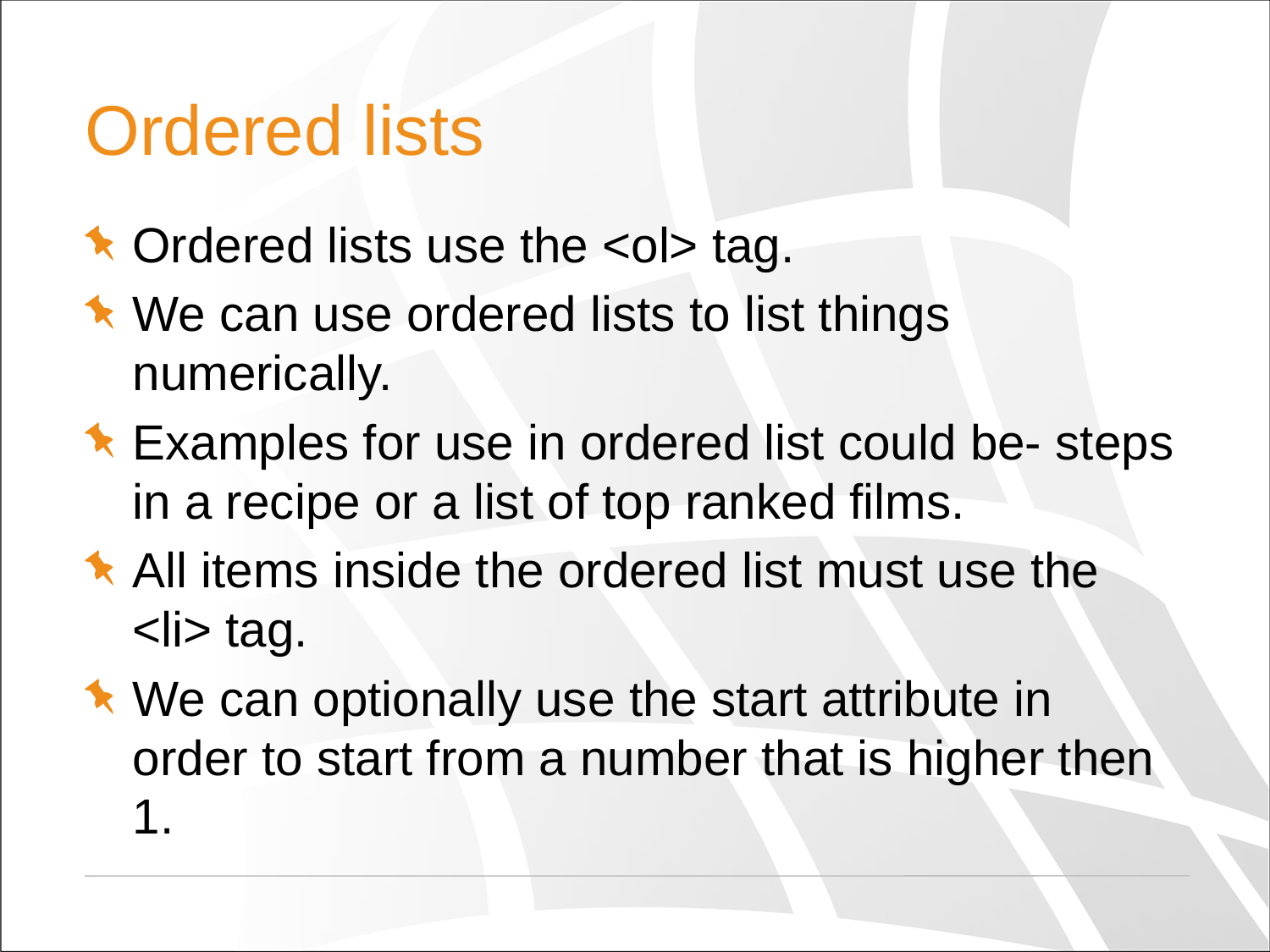

# Ordered lists
Ordered lists use the <ol> tag.
We can use ordered lists to list things numerically.
Examples for use in ordered list could be- steps in a recipe or a list of top ranked films.
All items inside the ordered list must use the <li> tag.
We can optionally use the start attribute in order to start from a number that is higher then 1.